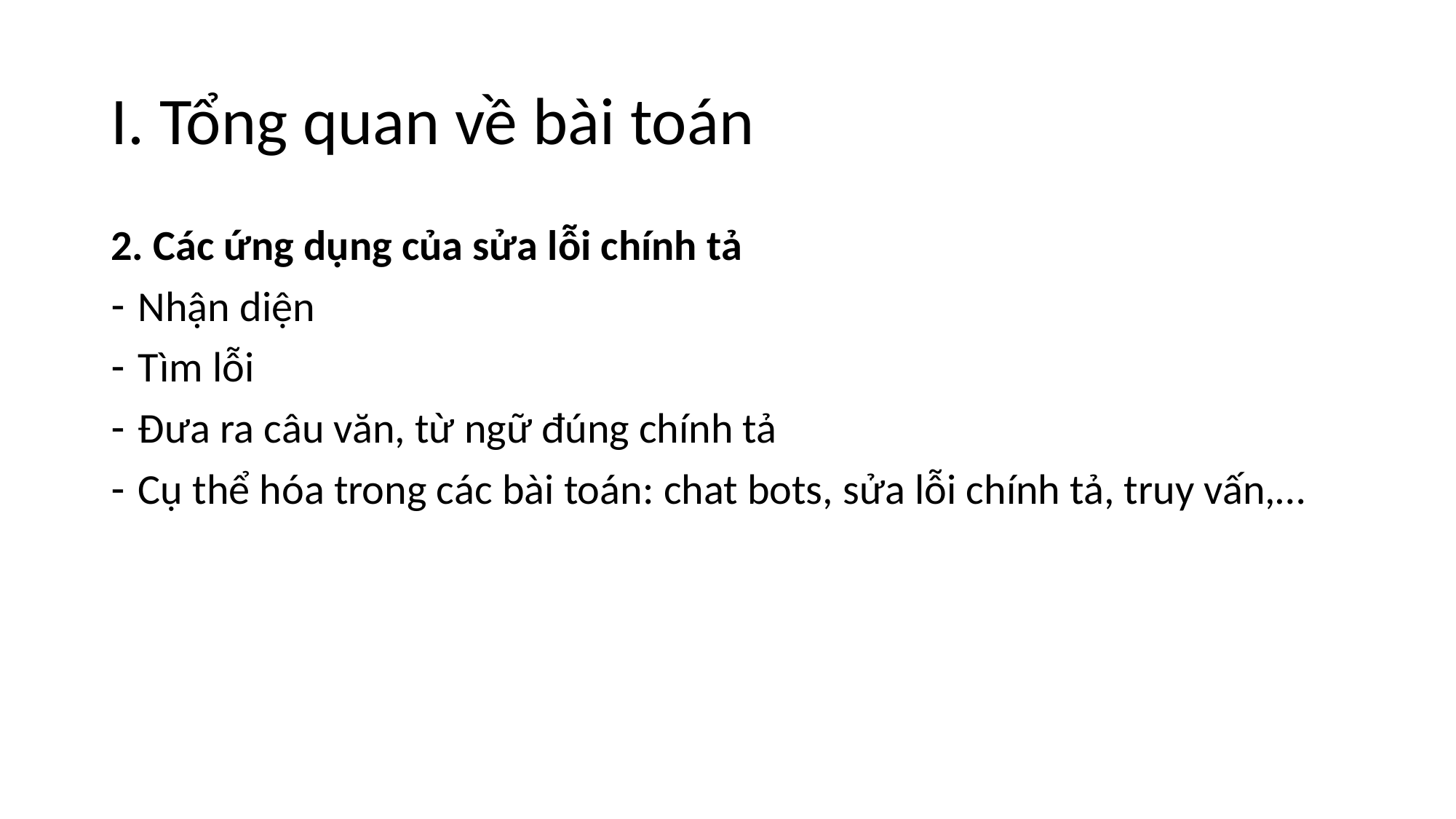

# I. Tổng quan về bài toán
2. Các ứng dụng của sửa lỗi chính tả
Nhận diện
Tìm lỗi
Đưa ra câu văn, từ ngữ đúng chính tả
Cụ thể hóa trong các bài toán: chat bots, sửa lỗi chính tả, truy vấn,…